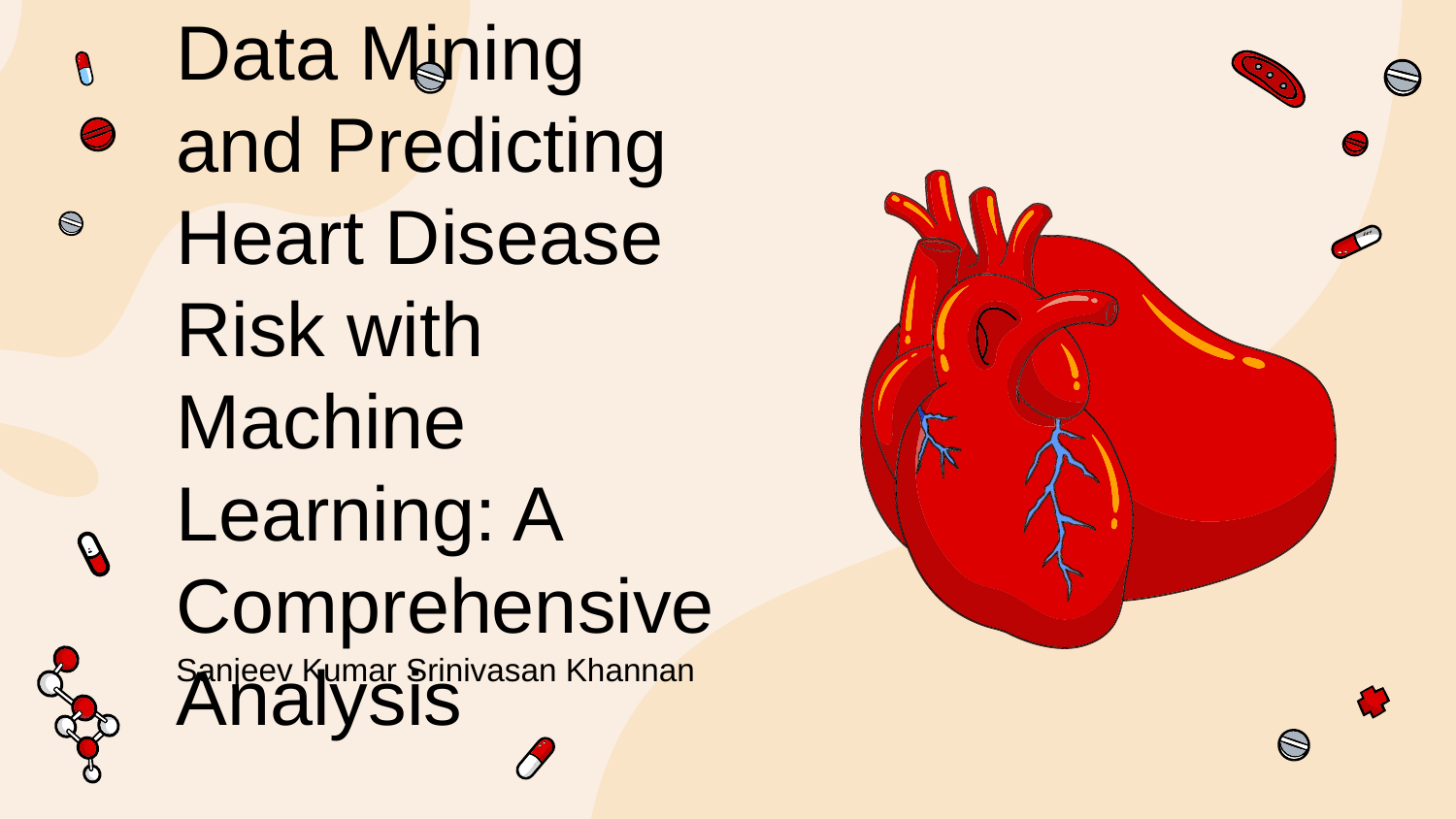

# Data Mining and Predicting Heart Disease Risk with Machine Learning: A Comprehensive Analysis

Sanjeev Kumar Srinivasan Khannan